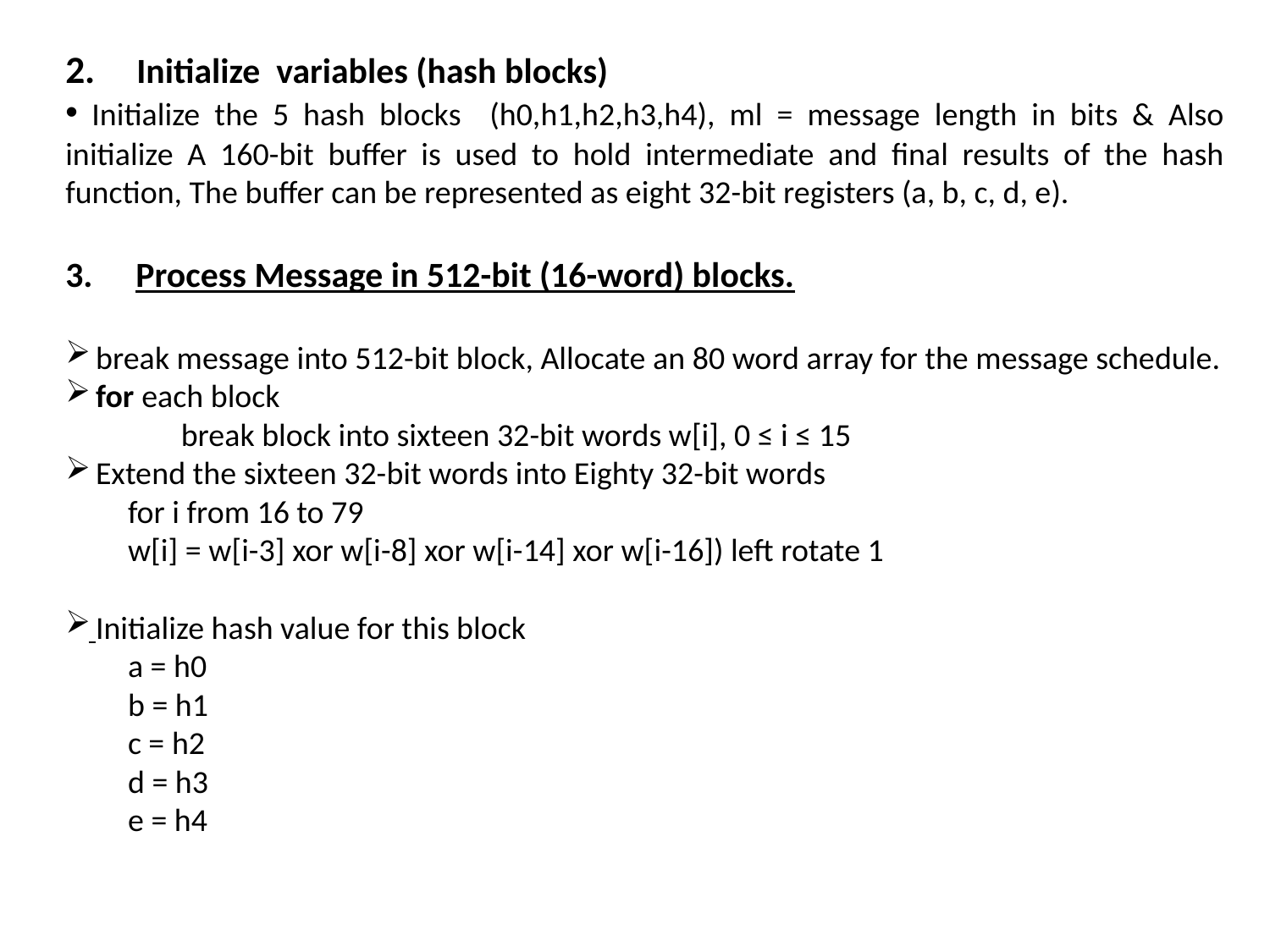

Initialize  variables (hash blocks)
 Initialize the 5 hash blocks  (h0,h1,h2,h3,h4), ml = message length in bits & Also initialize A 160-bit buffer is used to hold intermediate and final results of the hash function, The buffer can be represented as eight 32-bit registers (a, b, c, d, e).

 Process Message in 512-bit (16-word) blocks.

 break message into 512-bit block, Allocate an 80 word array for the message schedule.
 for each block
	break block into sixteen 32-bit words w[i], 0 ≤ i ≤ 15
 Extend the sixteen 32-bit words into Eighty 32-bit words
for i from 16 to 79
w[i] = w[i-3] xor w[i-8] xor w[i-14] xor w[i-16]) left rotate 1

 Initialize hash value for this block
a = h0
b = h1
c = h2
d = h3
e = h4